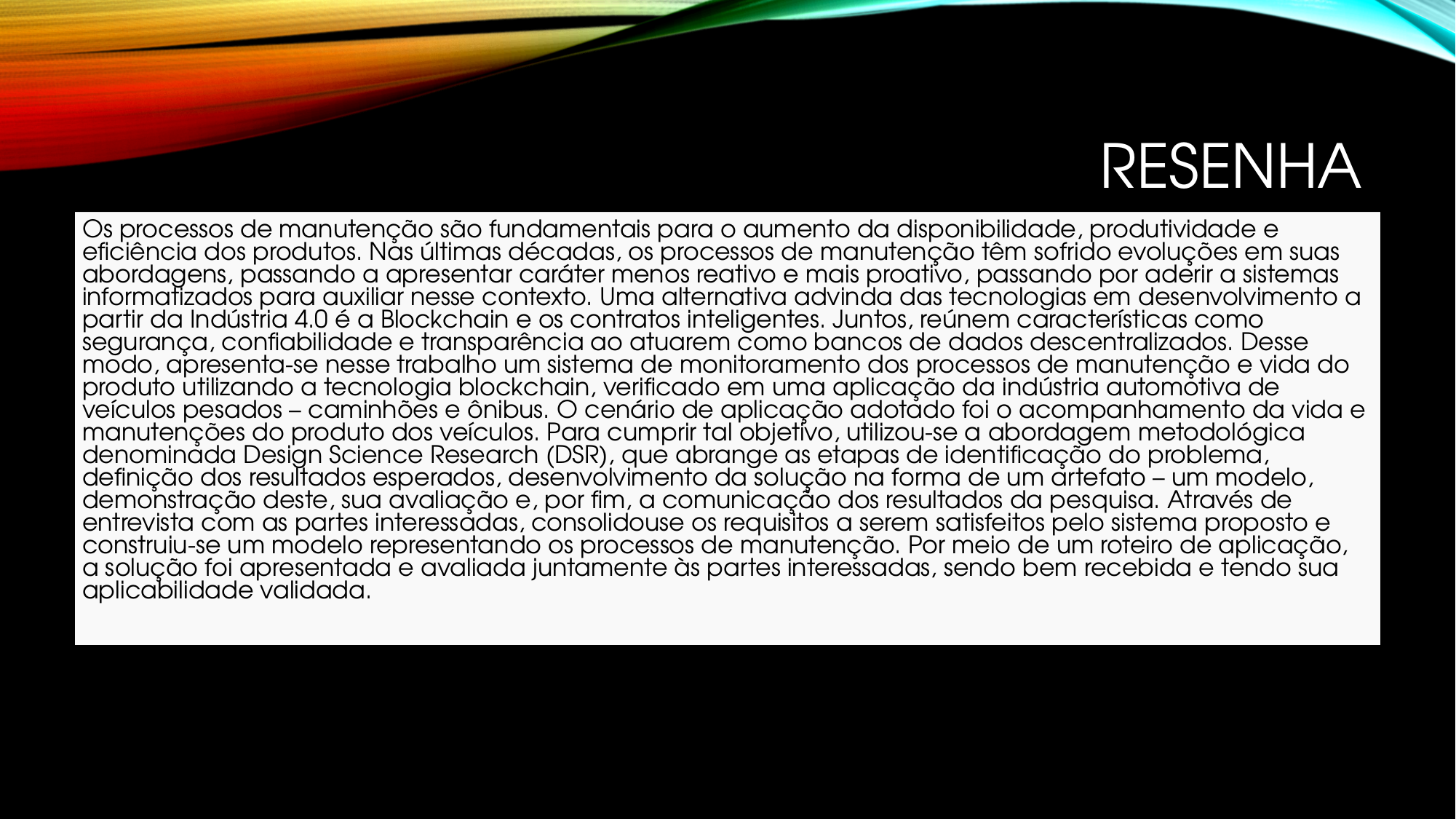

# RESENHA
| Os processos de manutenção são fundamentais para o aumento da disponibilidade, produtividade e eficiência dos produtos. Nas últimas décadas, os processos de manutenção têm sofrido evoluções em suas abordagens, passando a apresentar caráter menos reativo e mais proativo, passando por aderir a sistemas informatizados para auxiliar nesse contexto. Uma alternativa advinda das tecnologias em desenvolvimento a partir da Indústria 4.0 é a Blockchain e os contratos inteligentes. Juntos, reúnem características como segurança, confiabilidade e transparência ao atuarem como bancos de dados descentralizados. Desse modo, apresenta-se nesse trabalho um sistema de monitoramento dos processos de manutenção e vida do produto utilizando a tecnologia blockchain, verificado em uma aplicação da indústria automotiva de veículos pesados – caminhões e ônibus. O cenário de aplicação adotado foi o acompanhamento da vida e manutenções do produto dos veículos. Para cumprir tal objetivo, utilizou-se a abordagem metodológica denominada Design Science Research (DSR), que abrange as etapas de identificação do problema, definição dos resultados esperados, desenvolvimento da solução na forma de um artefato – um modelo, demonstração deste, sua avaliação e, por fim, a comunicação dos resultados da pesquisa. Através de entrevista com as partes interessadas, consolidouse os requisitos a serem satisfeitos pelo sistema proposto e construiu-se um modelo representando os processos de manutenção. Por meio de um roteiro de aplicação, a solução foi apresentada e avaliada juntamente às partes interessadas, sendo bem recebida e tendo sua aplicabilidade validada. |
| --- |